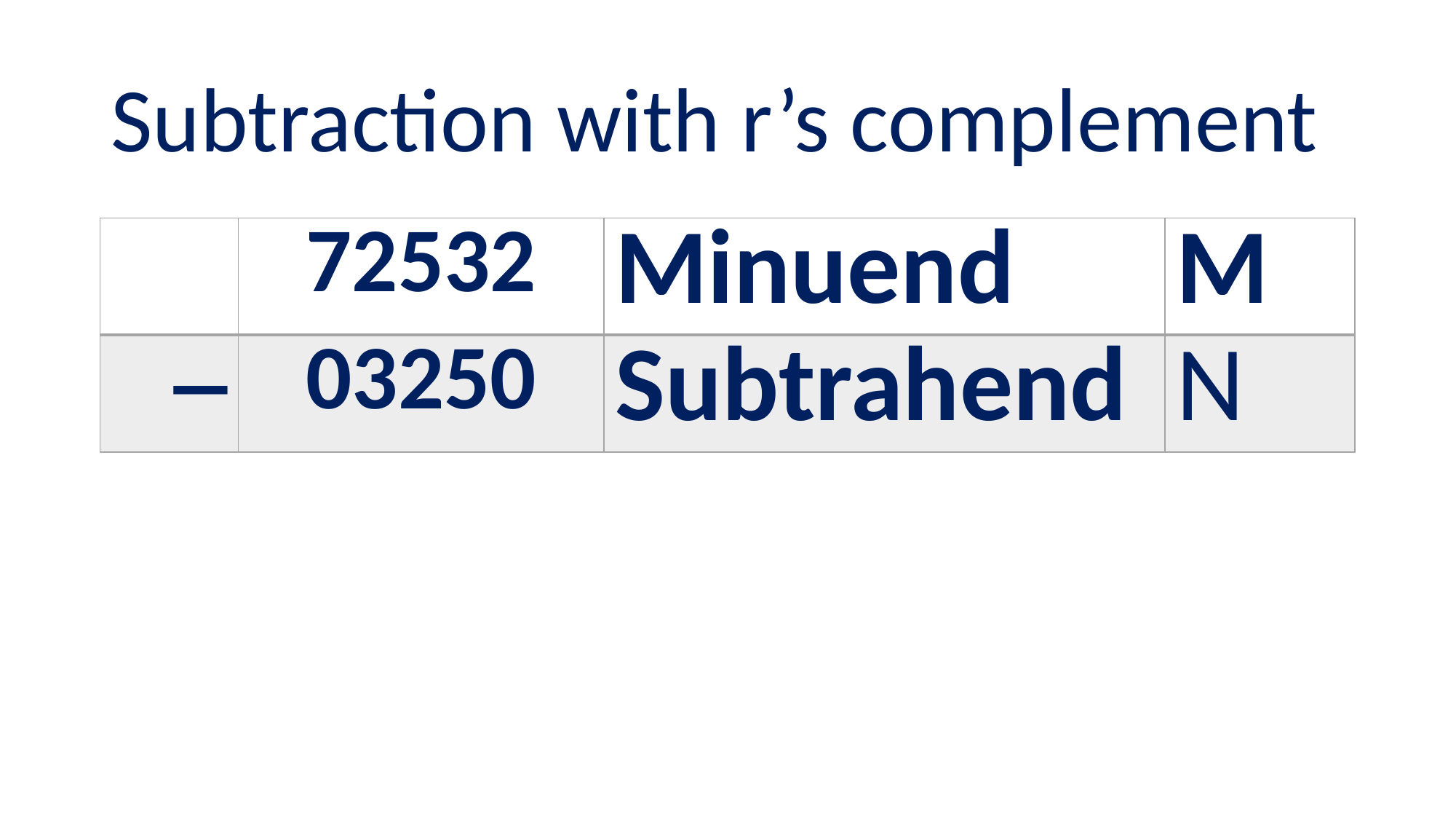

# Subtraction with r’s complement
|  | 72532 | Minuend | M |
| --- | --- | --- | --- |
| ─ | 03250 | Subtrahend | N |